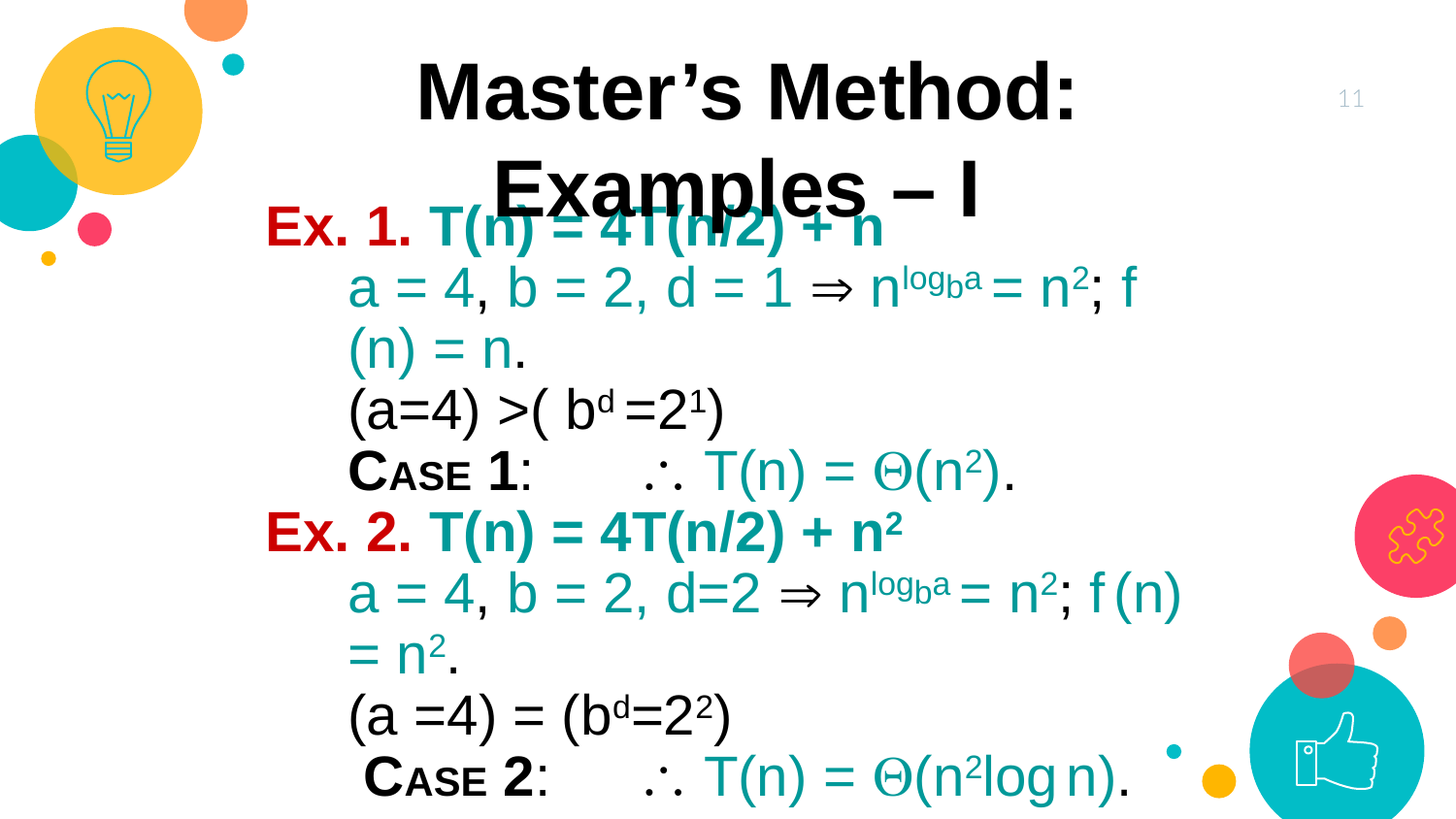

Master’s Method: Examples – I
11
Ex. 1. T(n) = 4T(n/2) + n
	a = 4, b = 2, d = 1 ⇒ nlogba = n2; f (n) = n.
	(a=4) >( bd =21)
	CASE 1: 	∴ T(n) = Θ(n2).

Ex. 2. T(n) = 4T(n/2) + n2
	a = 4, b = 2, d=2 ⇒ nlogba = n2; f (n) = n2.
	(a =4) = (bd=22)
	 CASE 2: 	∴ T(n) = Θ(n2log n).